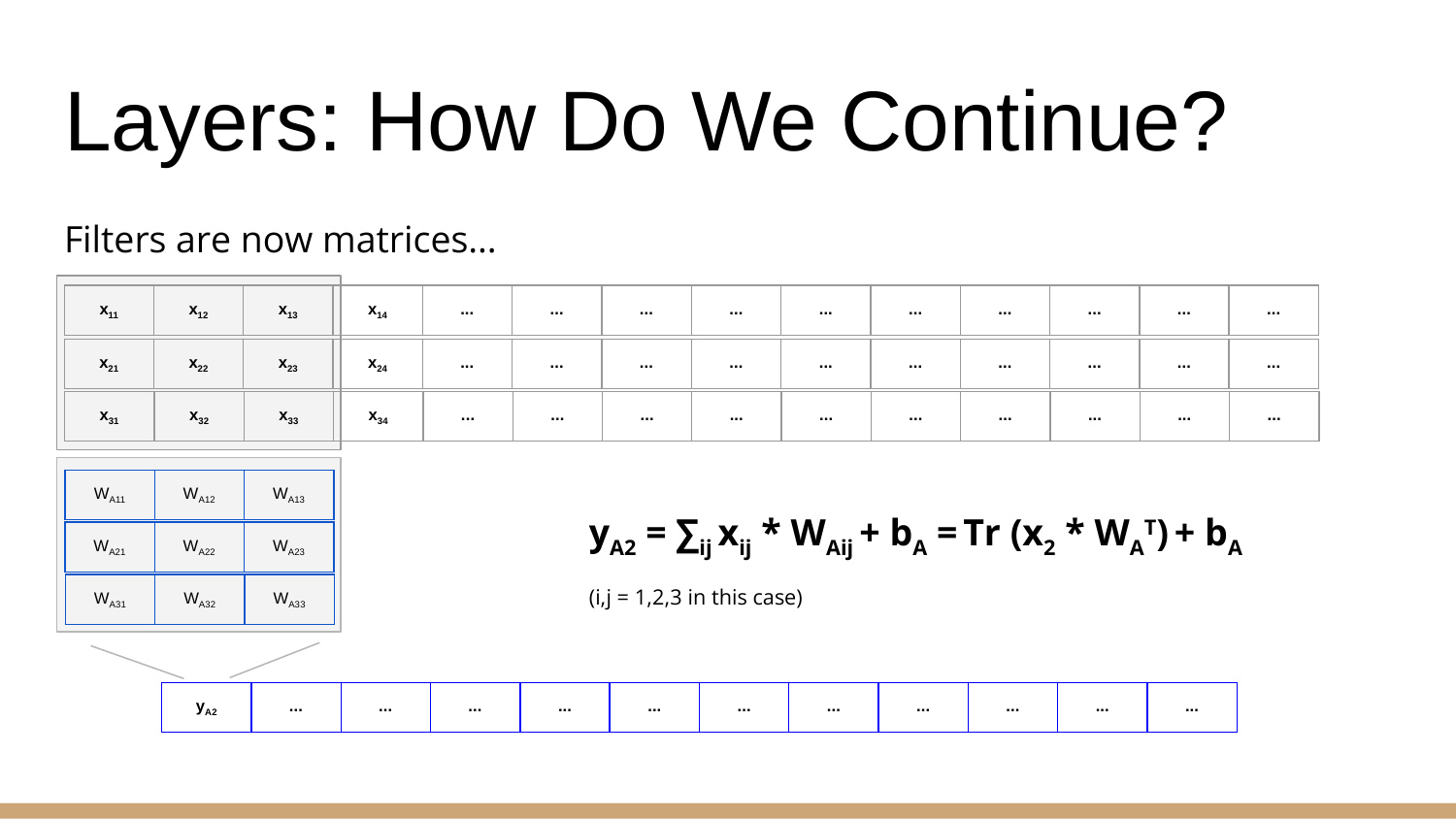

# Layers: How Do We Continue?
Filters are now matrices...

| x11 | x12 | x13 | x14 | ... | ... | ... | ... | ... | ... | ... | ... | ... | ... |
| --- | --- | --- | --- | --- | --- | --- | --- | --- | --- | --- | --- | --- | --- |
| x21 | x22 | x23 | x24 | ... | ... | ... | ... | ... | ... | ... | ... | ... | ... |
| --- | --- | --- | --- | --- | --- | --- | --- | --- | --- | --- | --- | --- | --- |
| x31 | x32 | x33 | x34 | ... | ... | ... | ... | ... | ... | ... | ... | ... | ... |
| --- | --- | --- | --- | --- | --- | --- | --- | --- | --- | --- | --- | --- | --- |

| WA11 | WA12 | WA13 |
| --- | --- | --- |
yA2 = ∑ij xij * WAij + bA = Tr (x2 * WAT) + bA
(i,j = 1,2,3 in this case)

| WA21 | WA22 | WA23 |
| --- | --- | --- |
| WA31 | WA32 | WA33 |
| --- | --- | --- |
| yA2 | ... | ... | ... | ... | ... | ... | ... | ... | ... | ... | ... |
| --- | --- | --- | --- | --- | --- | --- | --- | --- | --- | --- | --- |